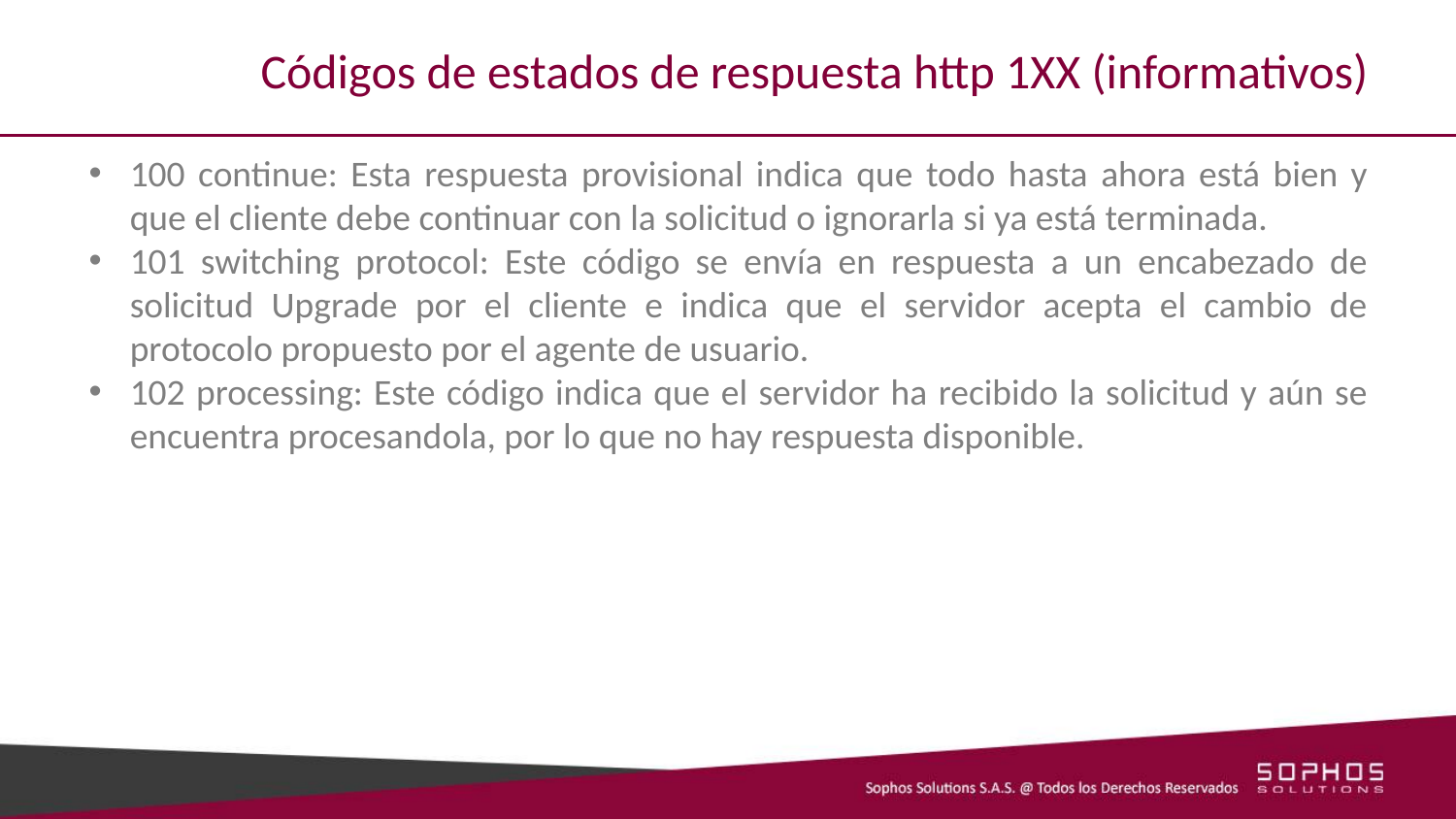

# Códigos de estados de respuesta http 1XX (informativos)
100 continue: Esta respuesta provisional indica que todo hasta ahora está bien y que el cliente debe continuar con la solicitud o ignorarla si ya está terminada.
101 switching protocol: Este código se envía en respuesta a un encabezado de solicitud Upgrade por el cliente e indica que el servidor acepta el cambio de protocolo propuesto por el agente de usuario.
102 processing: Este código indica que el servidor ha recibido la solicitud y aún se encuentra procesandola, por lo que no hay respuesta disponible.